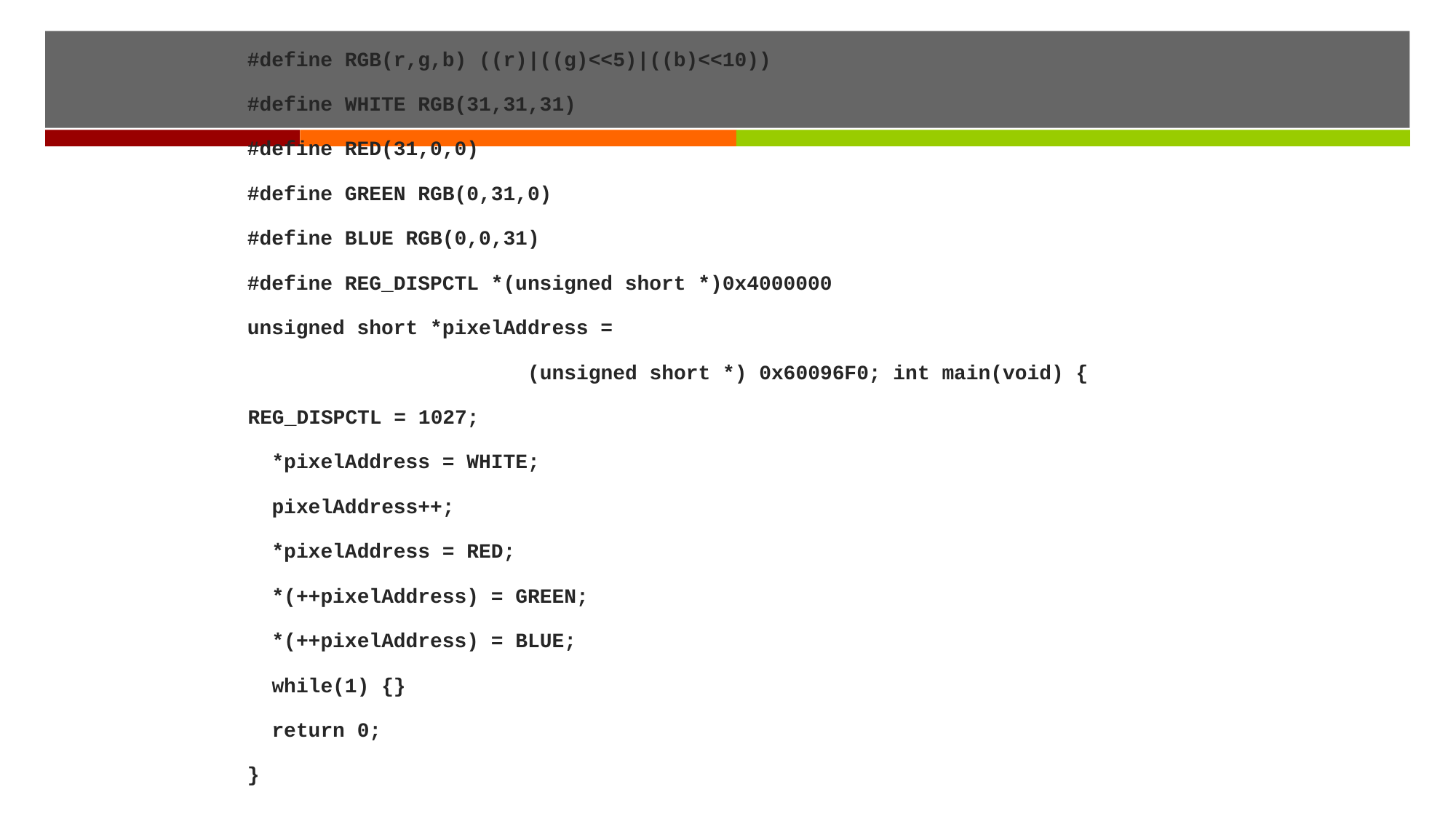

#define RGB(r,g,b) ((r)|((g)<<5)|((b)<<10))
#define WHITE RGB(31,31,31)
#define RED(31,0,0)
#define GREEN RGB(0,31,0)
#define BLUE RGB(0,0,31)
#define REG_DISPCTL *(unsigned short *)0x4000000
unsigned short *pixelAddress =
                       (unsigned short *) 0x60096F0; int main(void) {
	REG_DISPCTL = 1027;
  *pixelAddress = WHITE;
  pixelAddress++;
  *pixelAddress = RED;
  *(++pixelAddress) = GREEN;
  *(++pixelAddress) = BLUE;
  while(1) {}
  return 0;
}